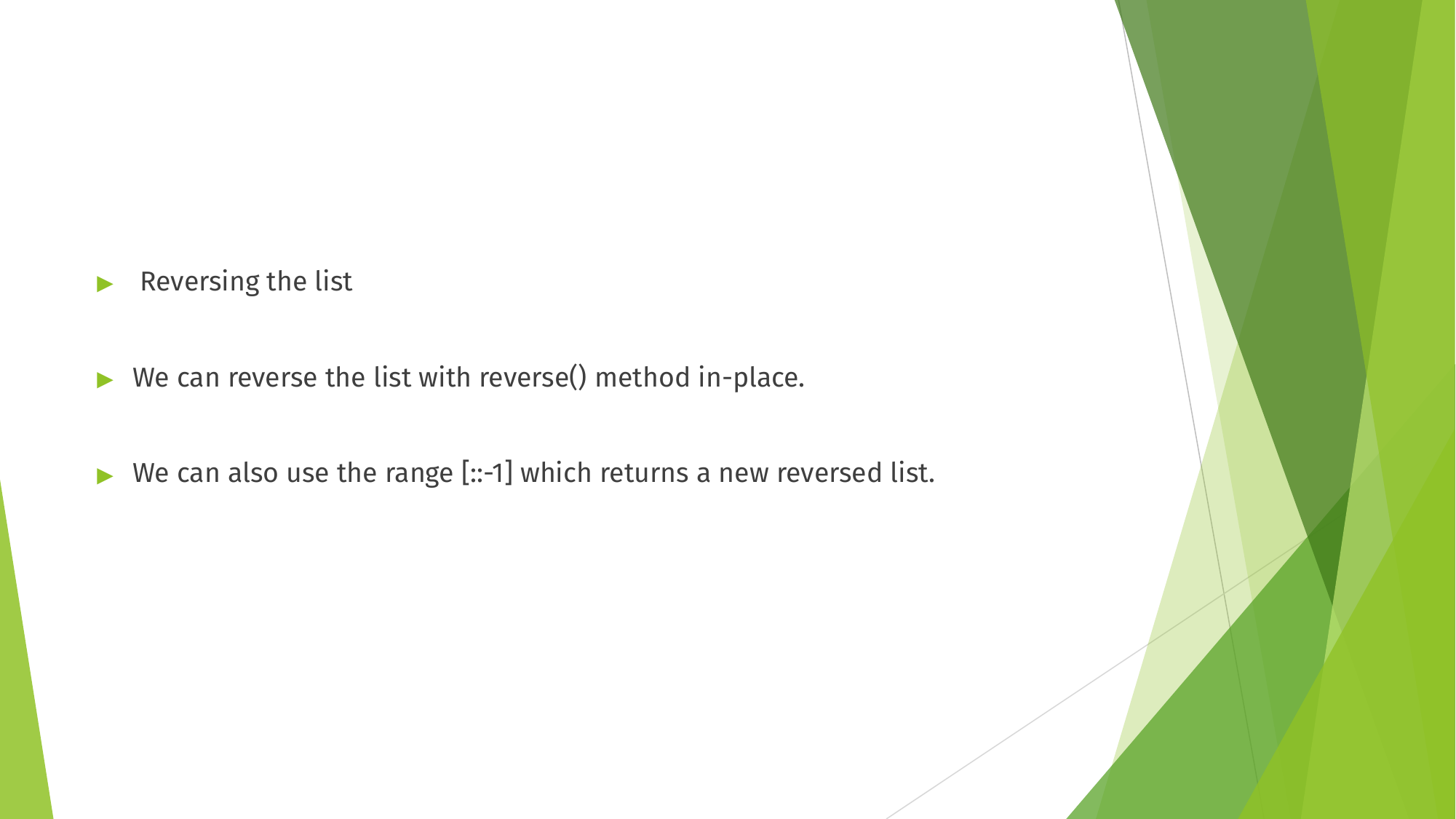

Reversing the list

We can reverse the list with reverse() method in-place.

We can also use the range [::-1] which returns a new reversed list.